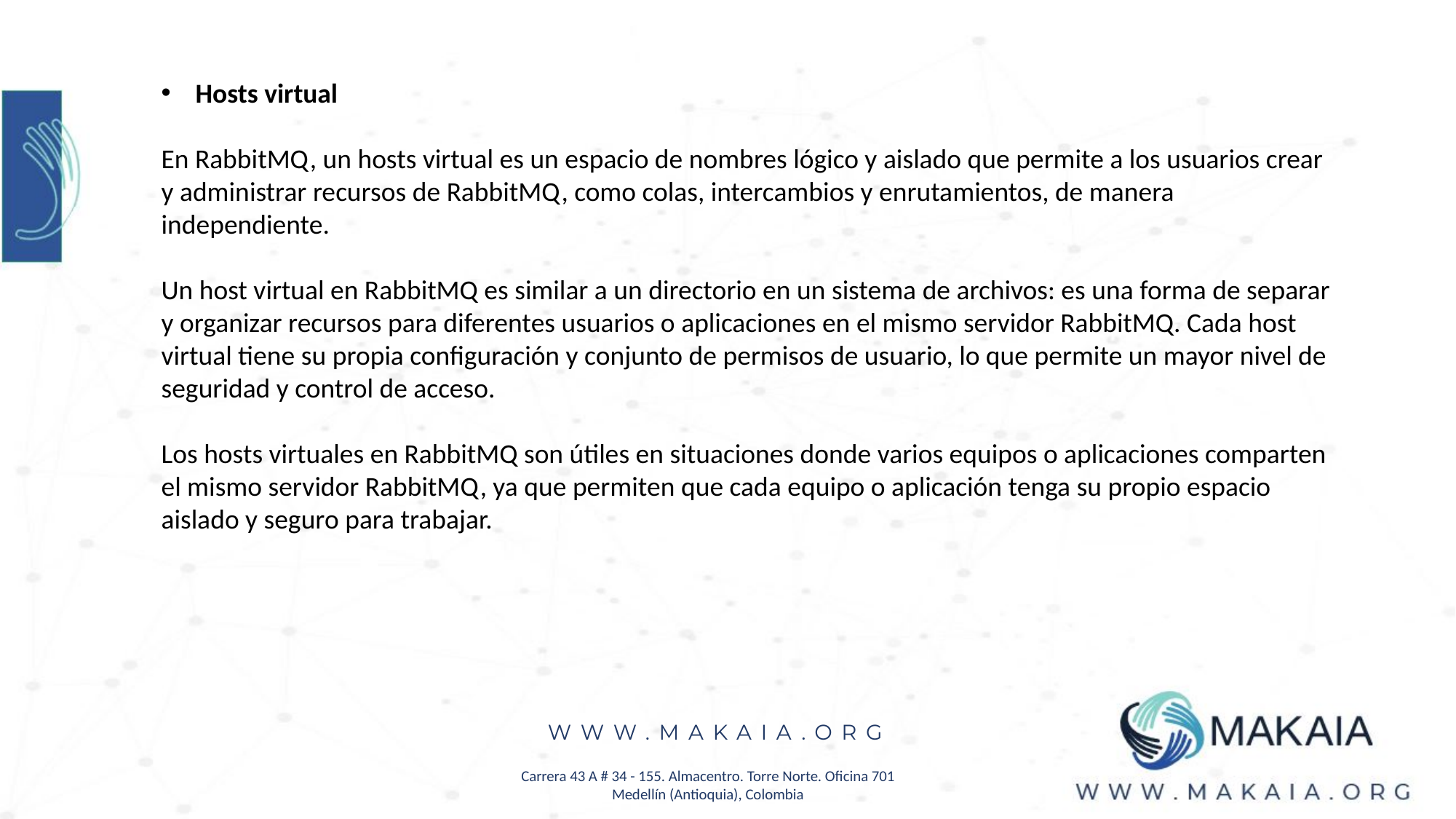

Hosts virtual

En RabbitMQ, un hosts virtual es un espacio de nombres lógico y aislado que permite a los usuarios crear y administrar recursos de RabbitMQ, como colas, intercambios y enrutamientos, de manera independiente.

Un host virtual en RabbitMQ es similar a un directorio en un sistema de archivos: es una forma de separar y organizar recursos para diferentes usuarios o aplicaciones en el mismo servidor RabbitMQ. Cada host virtual tiene su propia configuración y conjunto de permisos de usuario, lo que permite un mayor nivel de seguridad y control de acceso.

Los hosts virtuales en RabbitMQ son útiles en situaciones donde varios equipos o aplicaciones comparten el mismo servidor RabbitMQ, ya que permiten que cada equipo o aplicación tenga su propio espacio aislado y seguro para trabajar.

WWW.MAKAIA.ORG
Carrera 43 A # 34 - 155. Almacentro. Torre Norte. Oficina 701
Medellín (Antioquia), Colombia